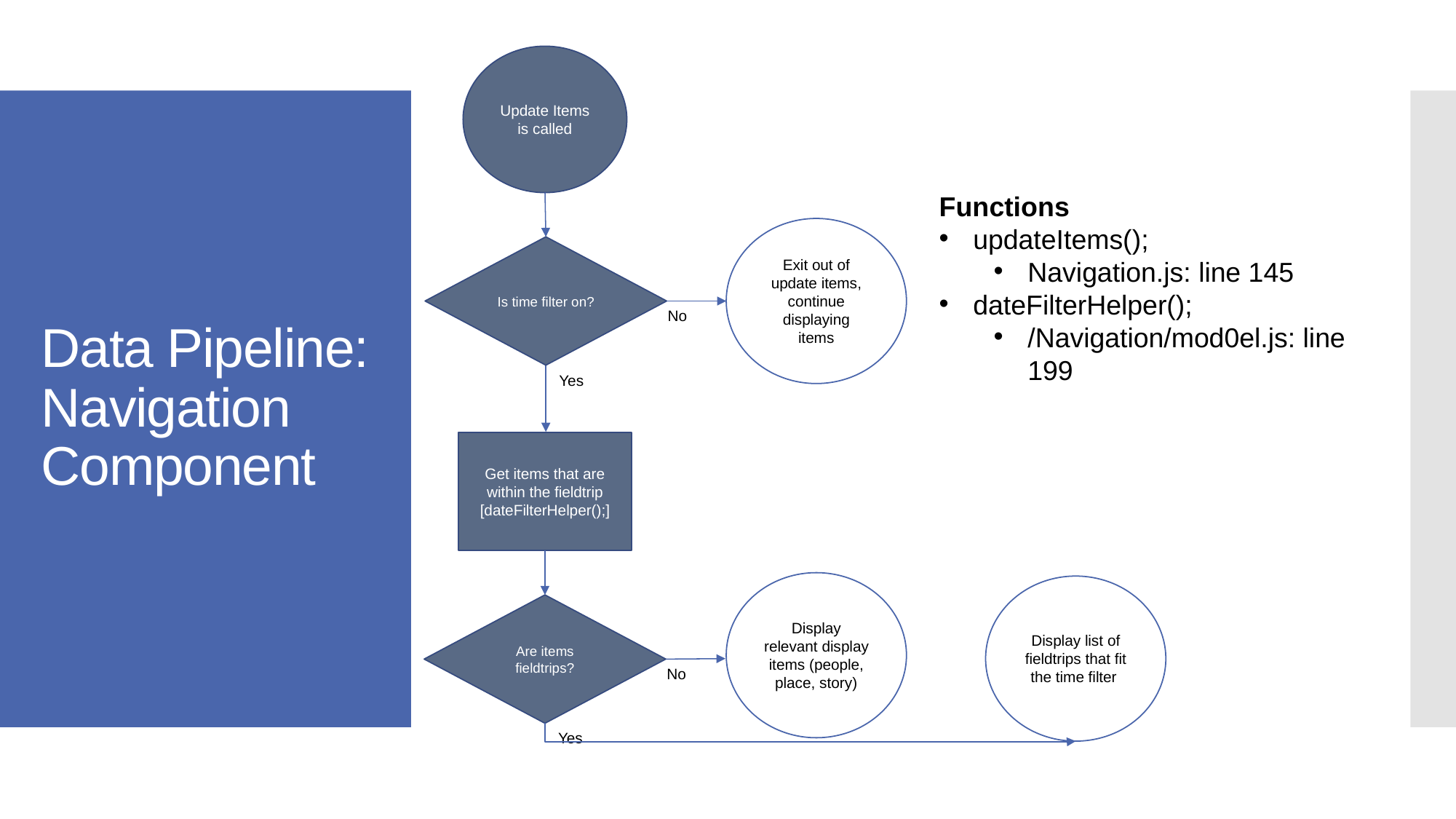

Update Items is called
# Data Pipeline: Navigation Component
Functions
updateItems();
Navigation.js: line 145
dateFilterHelper();
/Navigation/mod0el.js: line 199
Exit out of update items, continue displaying items
Is time filter on?
No
Yes
Get items that are within the fieldtrip [dateFilterHelper();]
Display relevant display items (people, place, story)
Display list of fieldtrips that fit the time filter
Are items fieldtrips?
No
Yes